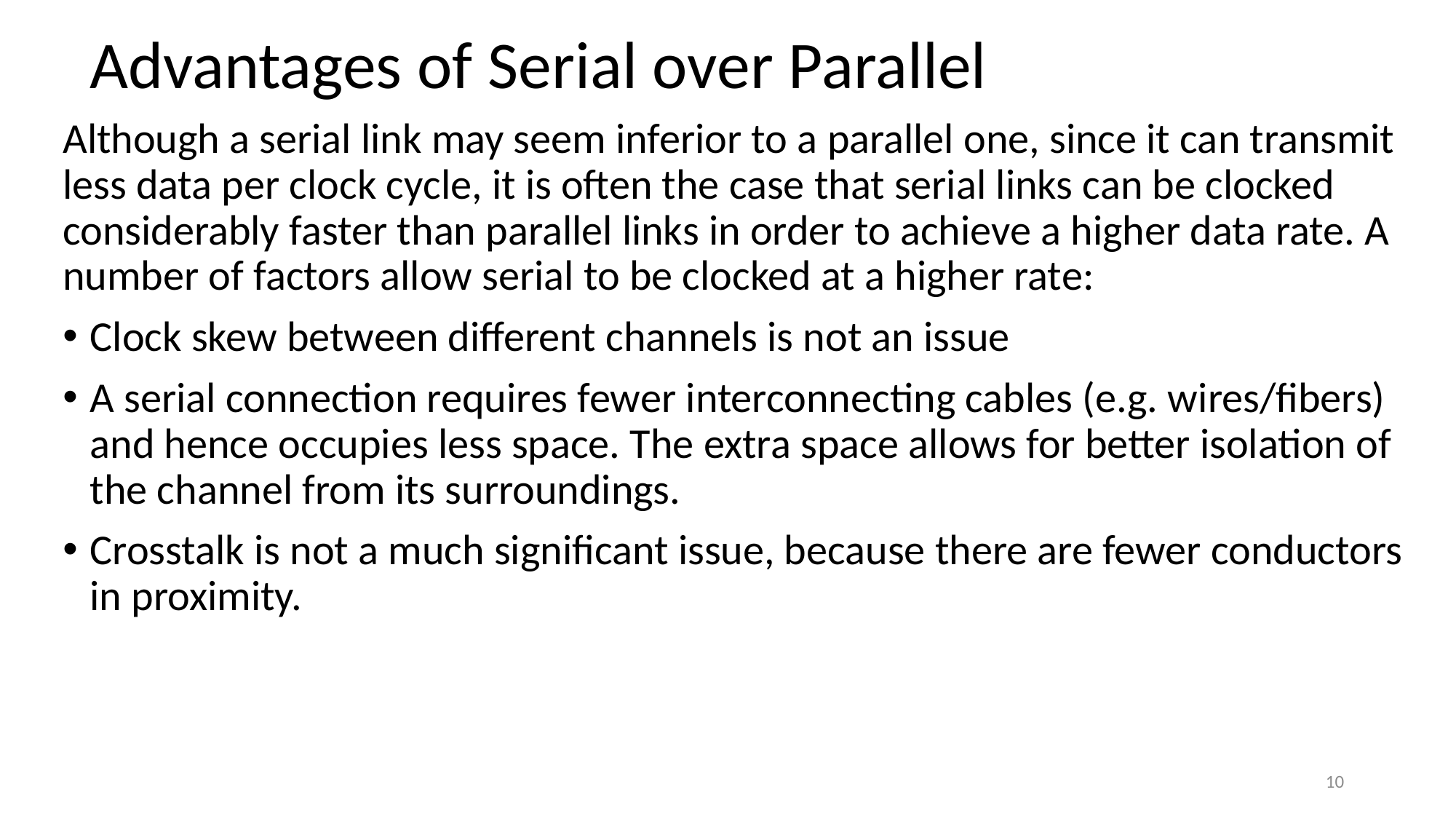

# Advantages of Serial over Parallel
Although a serial link may seem inferior to a parallel one, since it can transmit less data per clock cycle, it is often the case that serial links can be clocked considerably faster than parallel links in order to achieve a higher data rate. A number of factors allow serial to be clocked at a higher rate:
Clock skew between different channels is not an issue
A serial connection requires fewer interconnecting cables (e.g. wires/fibers) and hence occupies less space. The extra space allows for better isolation of the channel from its surroundings.
Crosstalk is not a much significant issue, because there are fewer conductors in proximity.

10